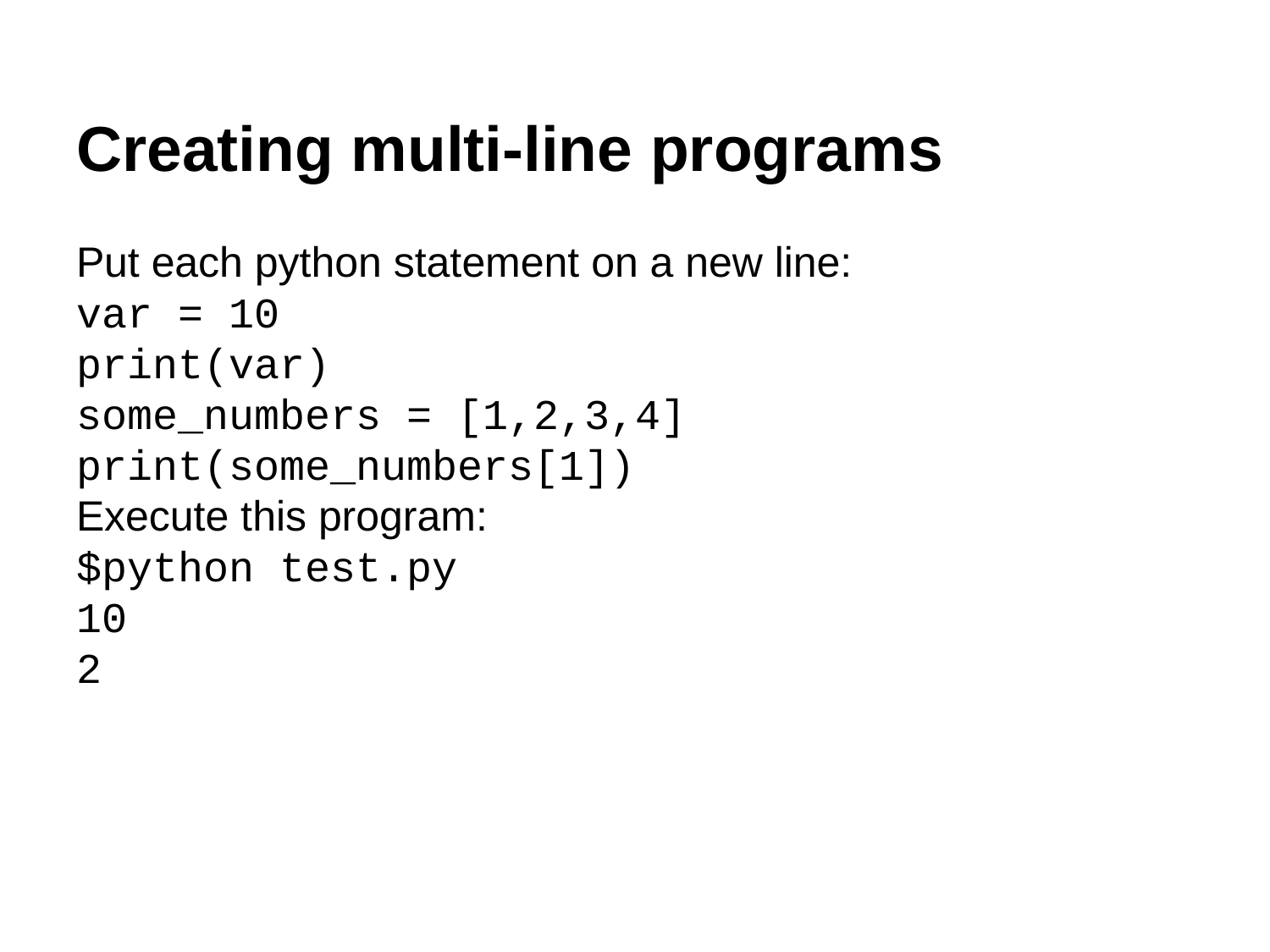

# Creating multi-line programs
Put each python statement on a new line:
var = 10
print(var)
some_numbers = [1,2,3,4]
print(some_numbers[1])
Execute this program:
$python test.py
10
2